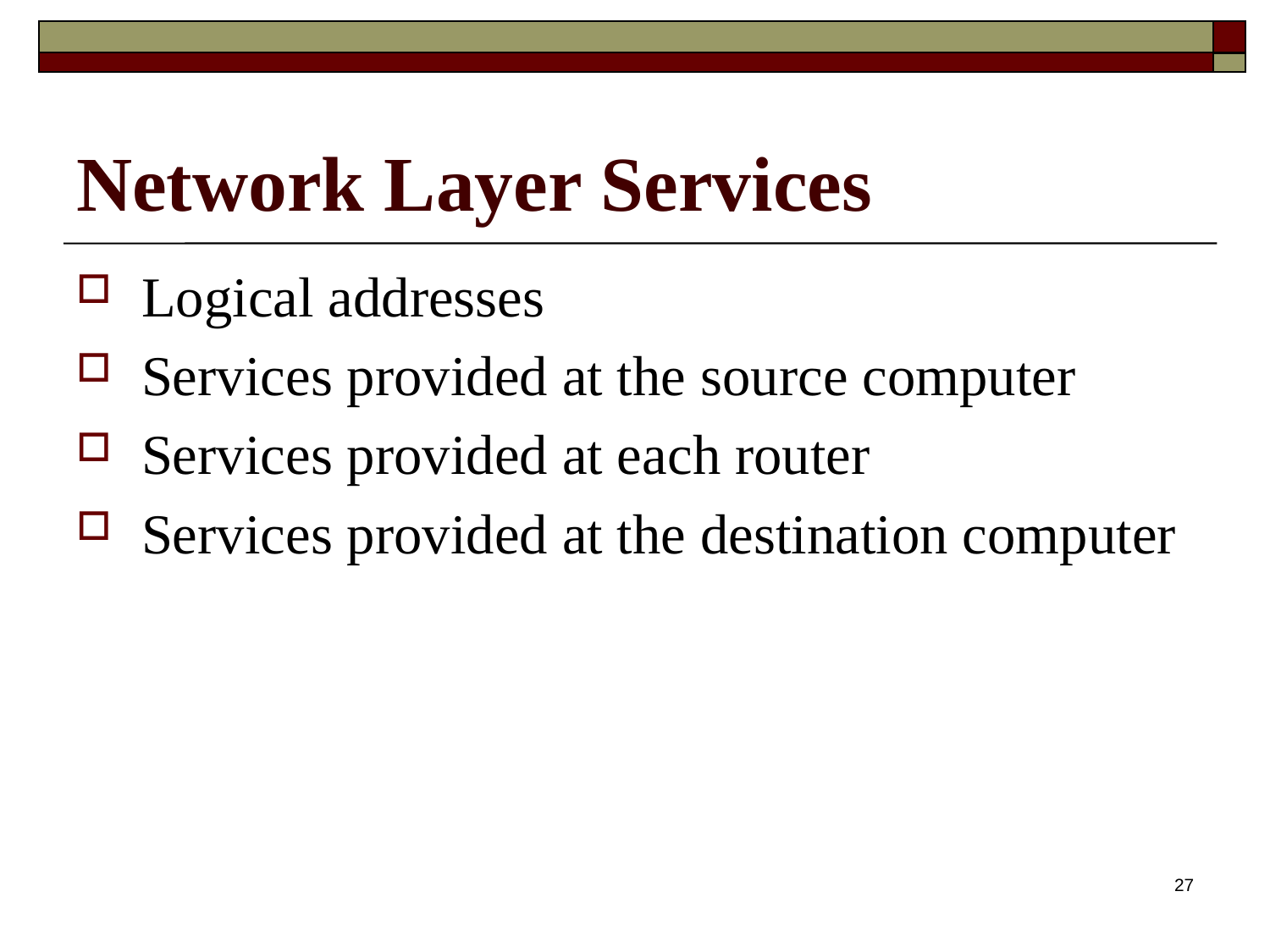

# Network Layer Services
Logical addresses
Services provided at the source computer
Services provided at each router
Services provided at the destination computer
27